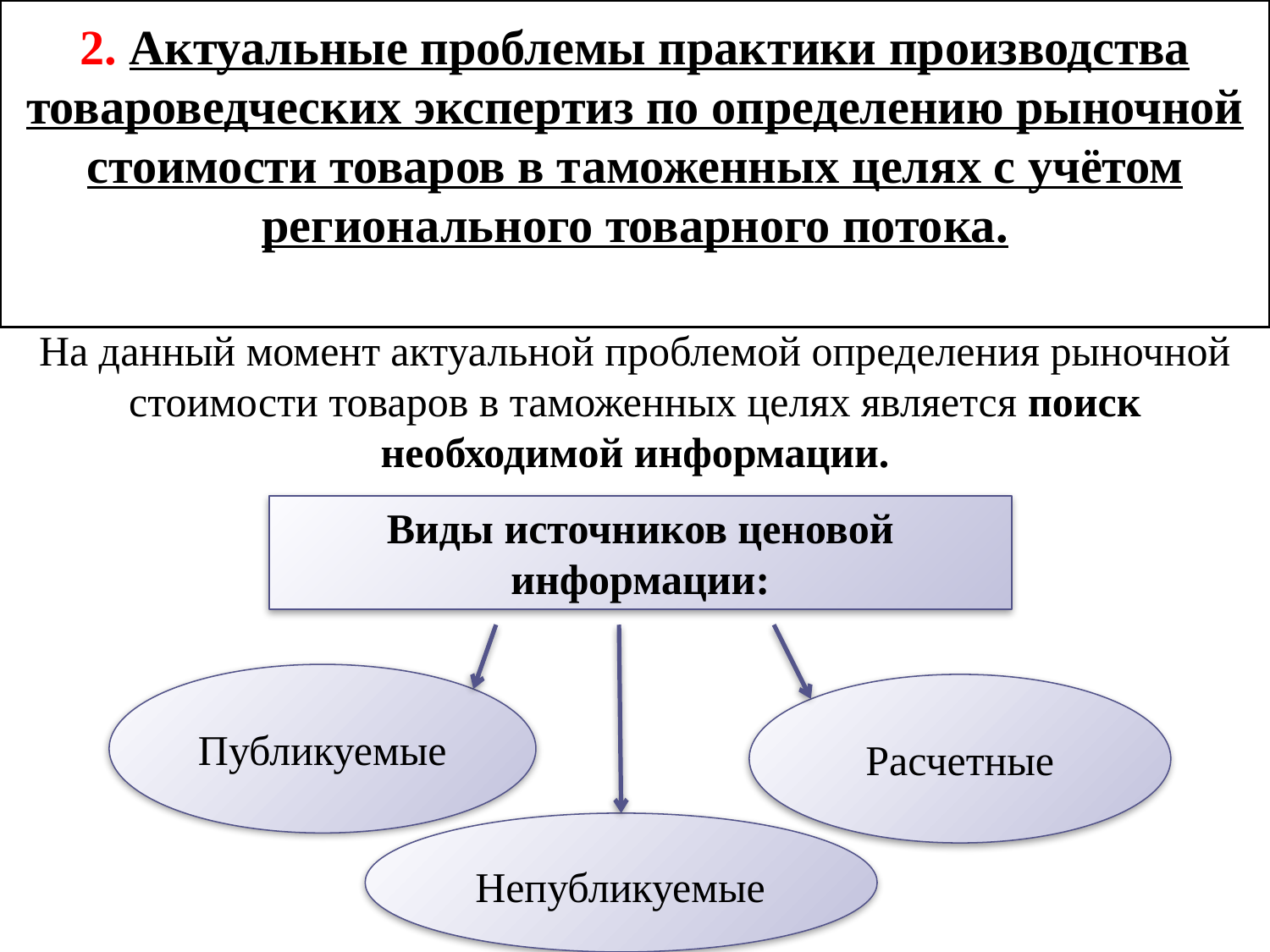

# 2. Актуальные проблемы практики производства товароведческих экспертиз по определению рыночной стоимости товаров в таможенных целях с учётом регионального товарного потока.
На данный момент актуальной проблемой определения рыночной стоимости товаров в таможенных целях является поиск необходимой информации.
Виды источников ценовой информации:
Публикуемые
Расчетные
 Непубликуемые